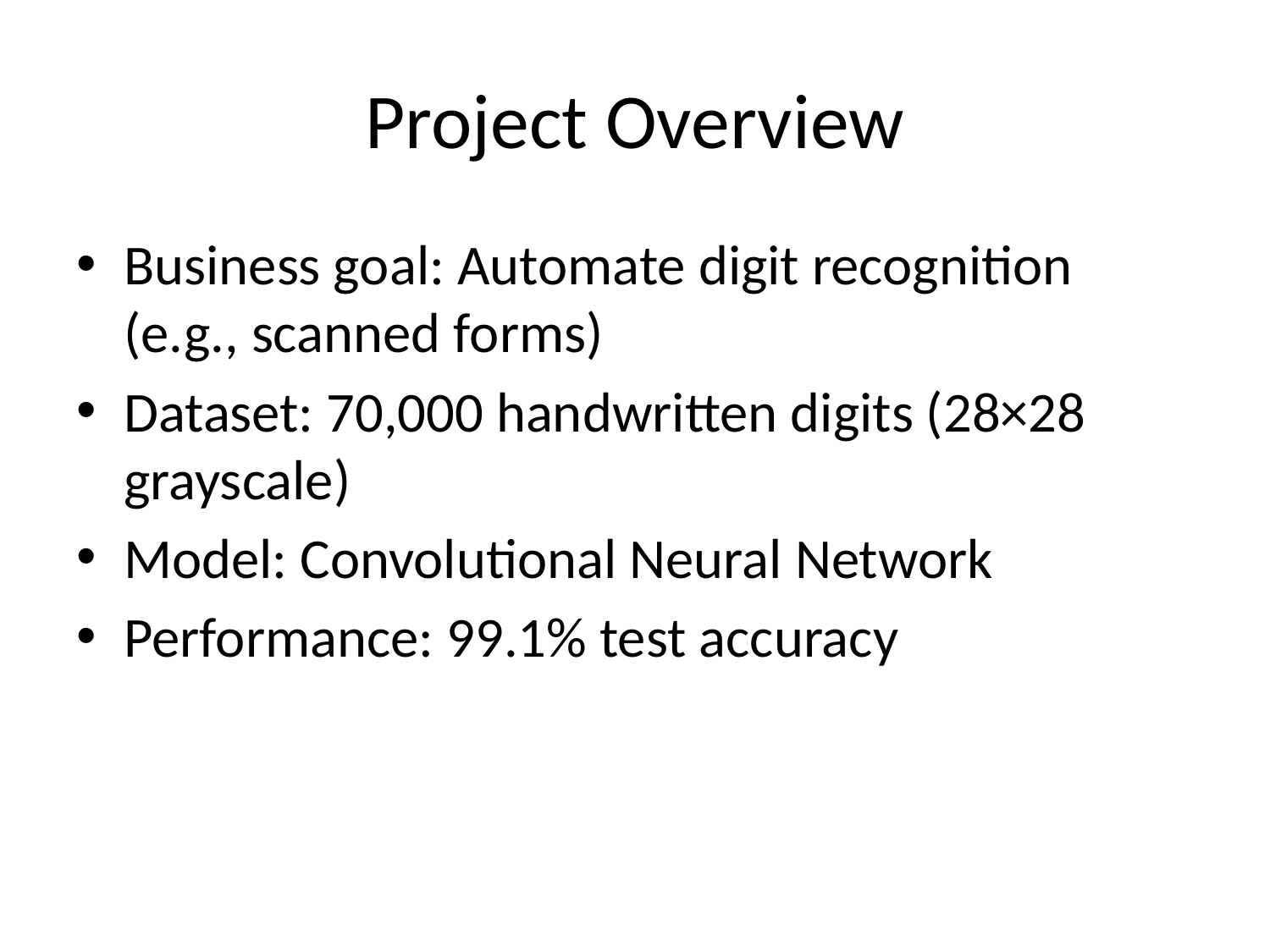

# Project Overview
Business goal: Automate digit recognition (e.g., scanned forms)
Dataset: 70,000 handwritten digits (28×28 grayscale)
Model: Convolutional Neural Network
Performance: 99.1% test accuracy